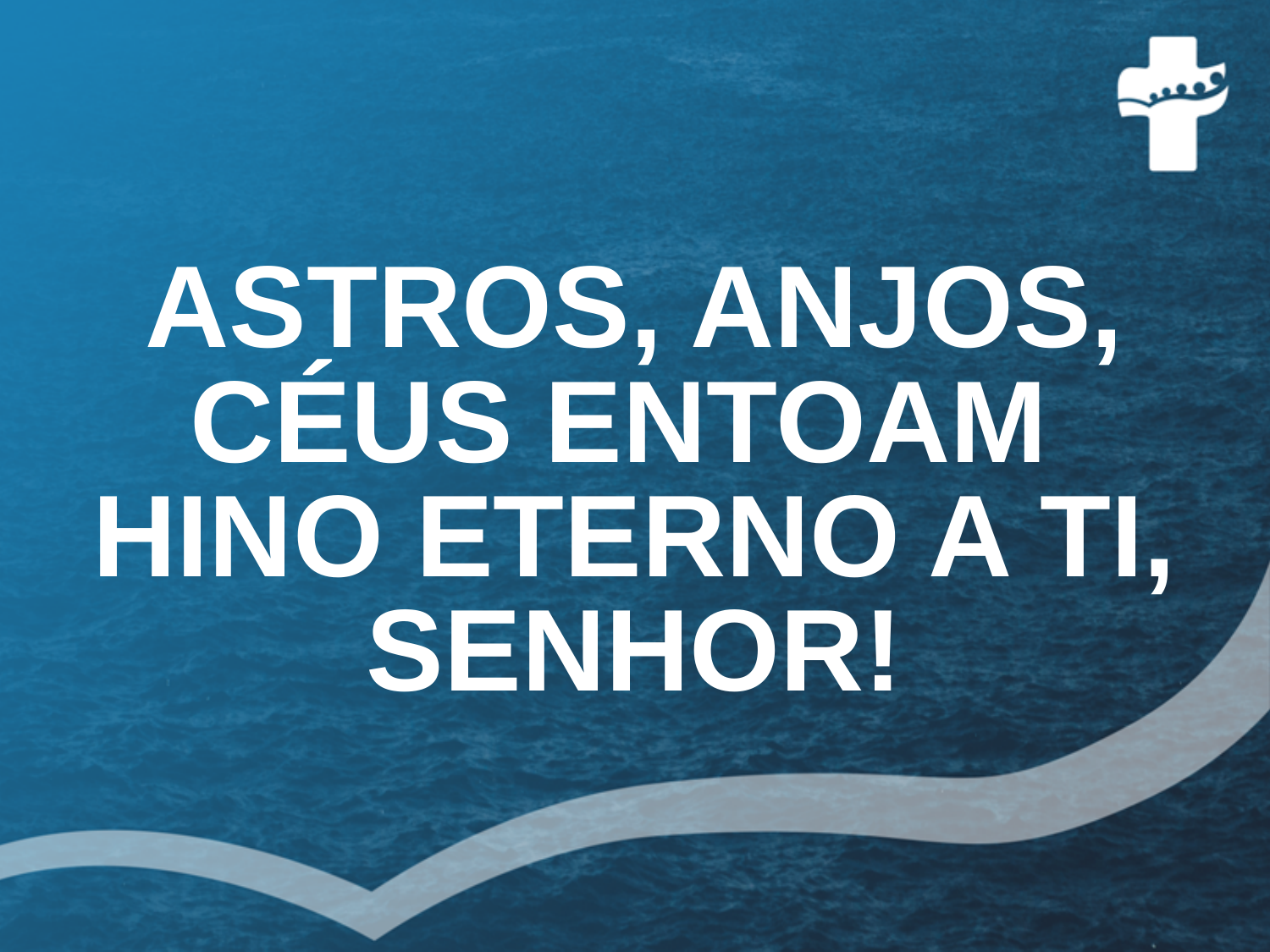

# ASTROS, ANJOS, CÉUS ENTOAM HINO ETERNO A TI, SENHOR!